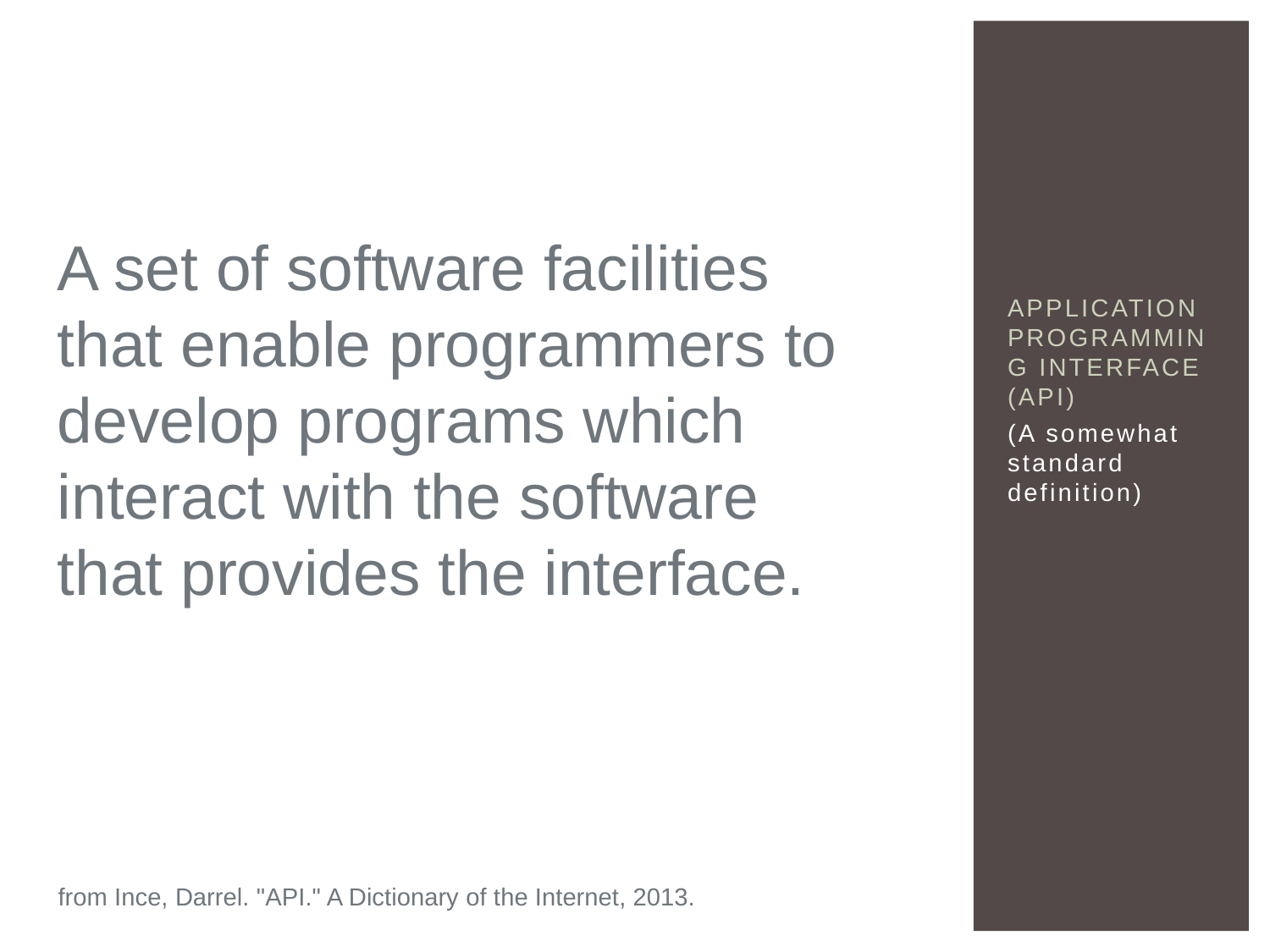

# Application Programming Interface (API)
A set of software facilities that enable programmers to develop programs which interact with the software that provides the interface.
(A somewhat standard definition)
from Ince, Darrel. "API." A Dictionary of the Internet, 2013.